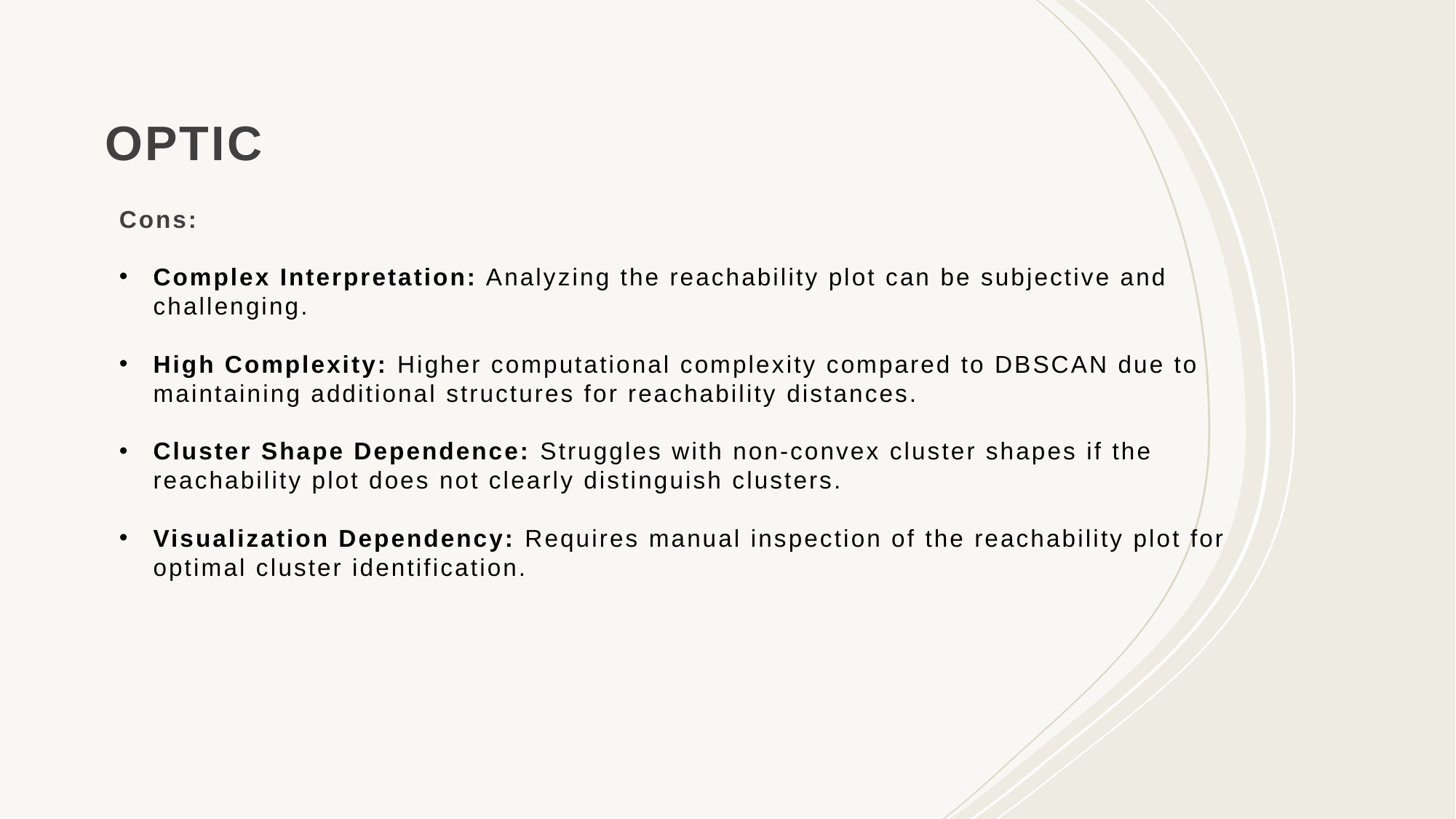

# OPTIC
Cons:

Complex Interpretation: Analyzing the reachability plot can be subjective and challenging.

High Complexity: Higher computational complexity compared to DBSCAN due to maintaining additional structures for reachability distances.

Cluster Shape Dependence: Struggles with non-convex cluster shapes if the reachability plot does not clearly distinguish clusters.

Visualization Dependency: Requires manual inspection of the reachability plot for optimal cluster identification.